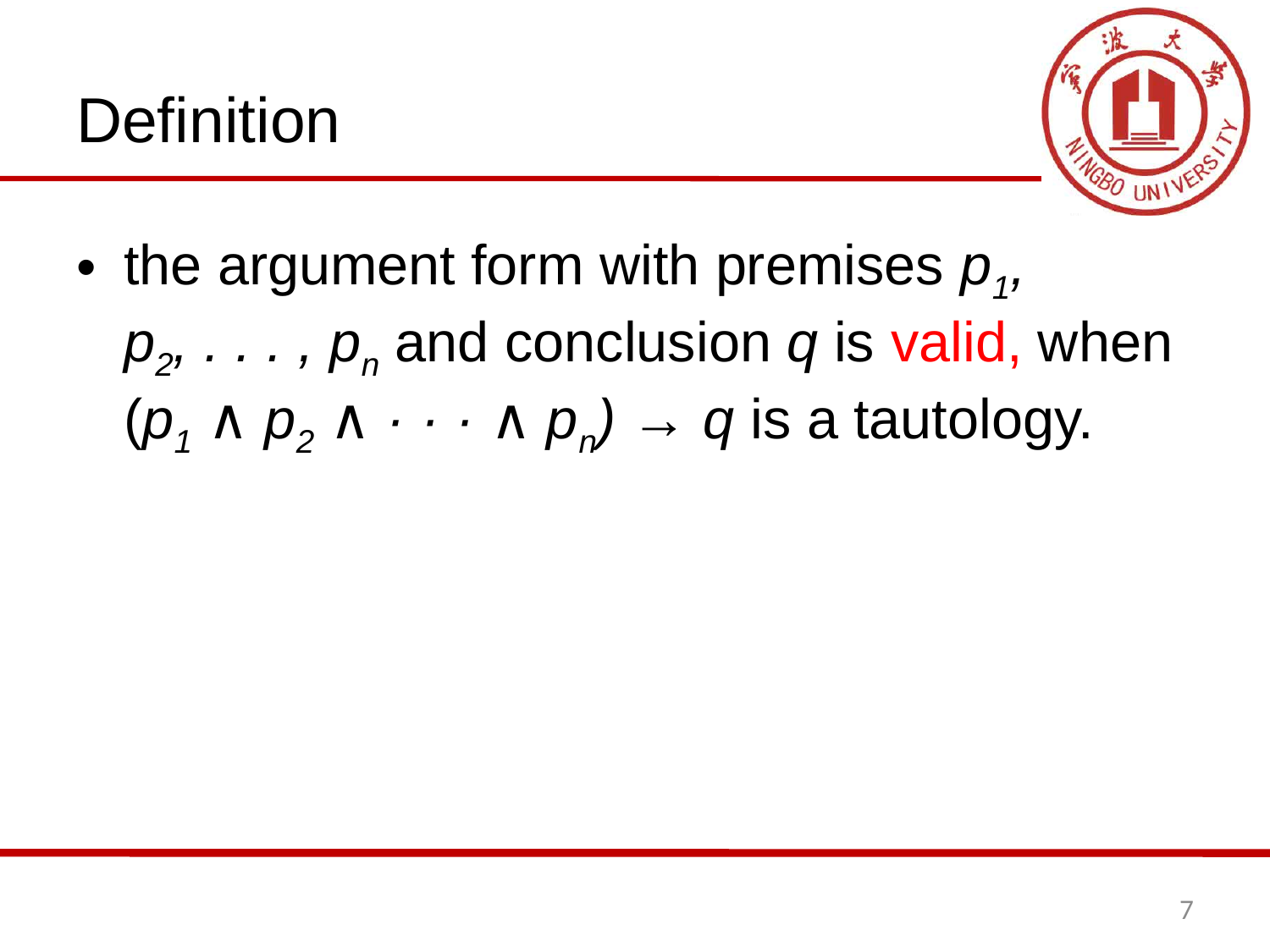

# Definition
the argument form with premises p1, p2, . . . , pn and conclusion q is valid, when (p1 ∧ p2 ∧ · · · ∧ pn) → q is a tautology.
7